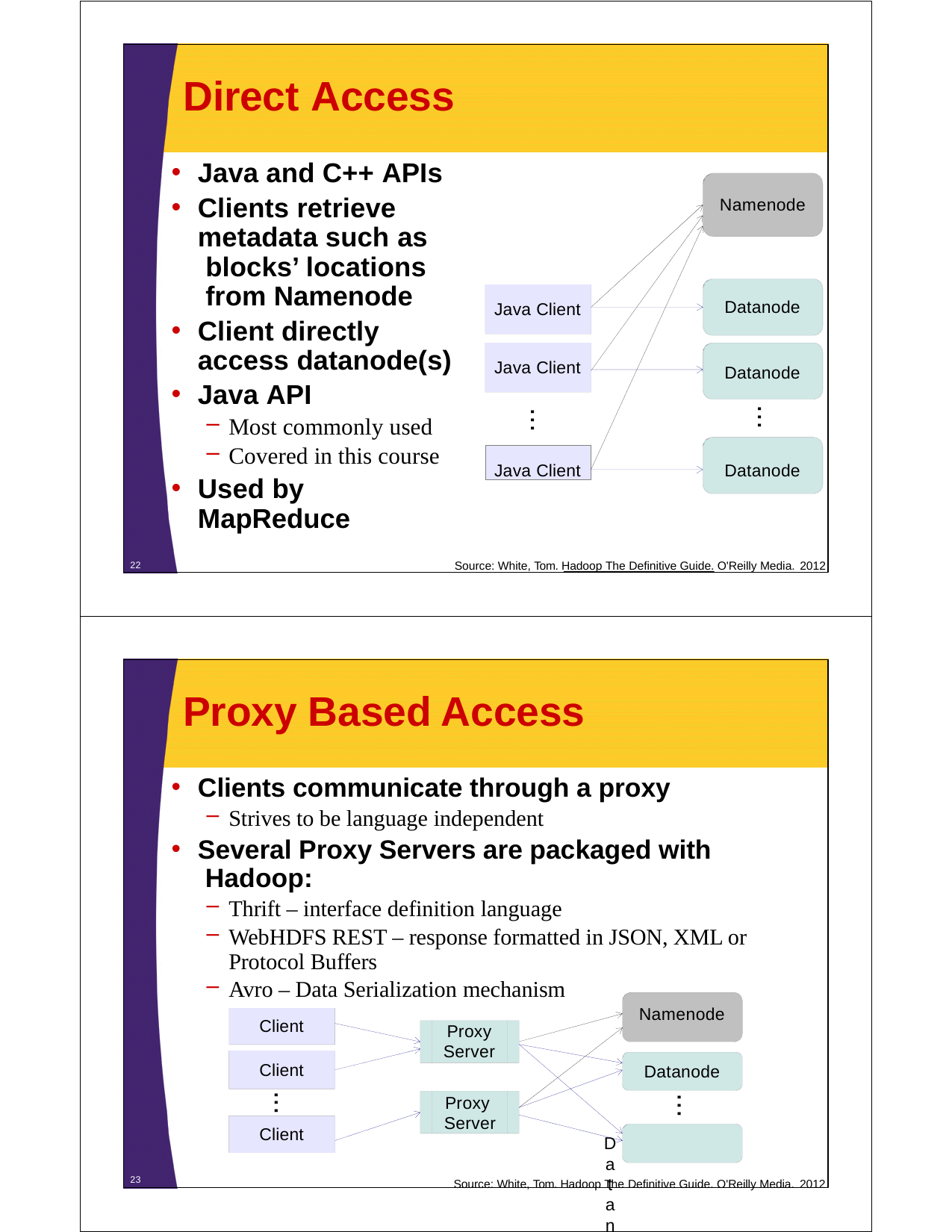

# Direct Access
Java and C++ APIs
Clients retrieve  metadata such as  blocks’ locations  from Namenode
Client directly  access datanode(s)
Java API
Most commonly used
Covered in this course
Used by  MapReduce

Namenode

Datanode

Datanode

Datanode
Java Client

Java Client
...
...
Java Client
Source: White, Tom. Hadoop The Definitive Guide. O'Reilly Media. 2012
22

Proxy Based Access
Clients communicate through a proxy
Strives to be language independent
Several Proxy Servers are packaged with  Hadoop:
Thrift – interface definition language
WebHDFS REST – response formatted in JSON, XML or  Protocol Buffers
Avro – Data Serialization mechanism
Namenode
Proxy
Server
Datanode
Proxy  Server
Datanode

Client

Client
...
...

Client
23
Source: White, Tom. Hadoop The Definitive Guide. O'Reilly Media. 2012